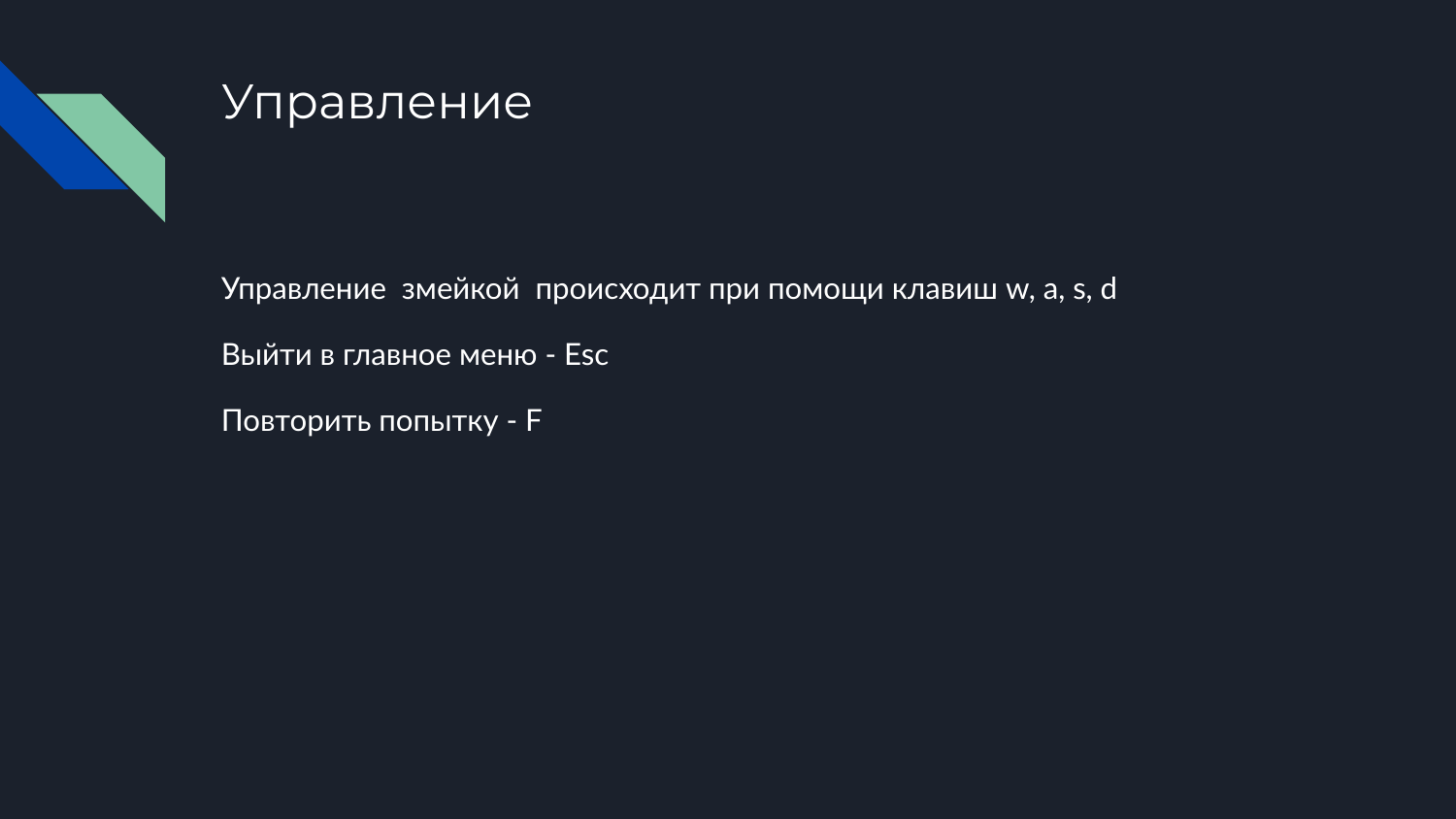

# Управление
Управление  змейкой  происходит при помощи клавиш w, a, s, d
Выйти в главное меню - Esc
Повторить попытку - F